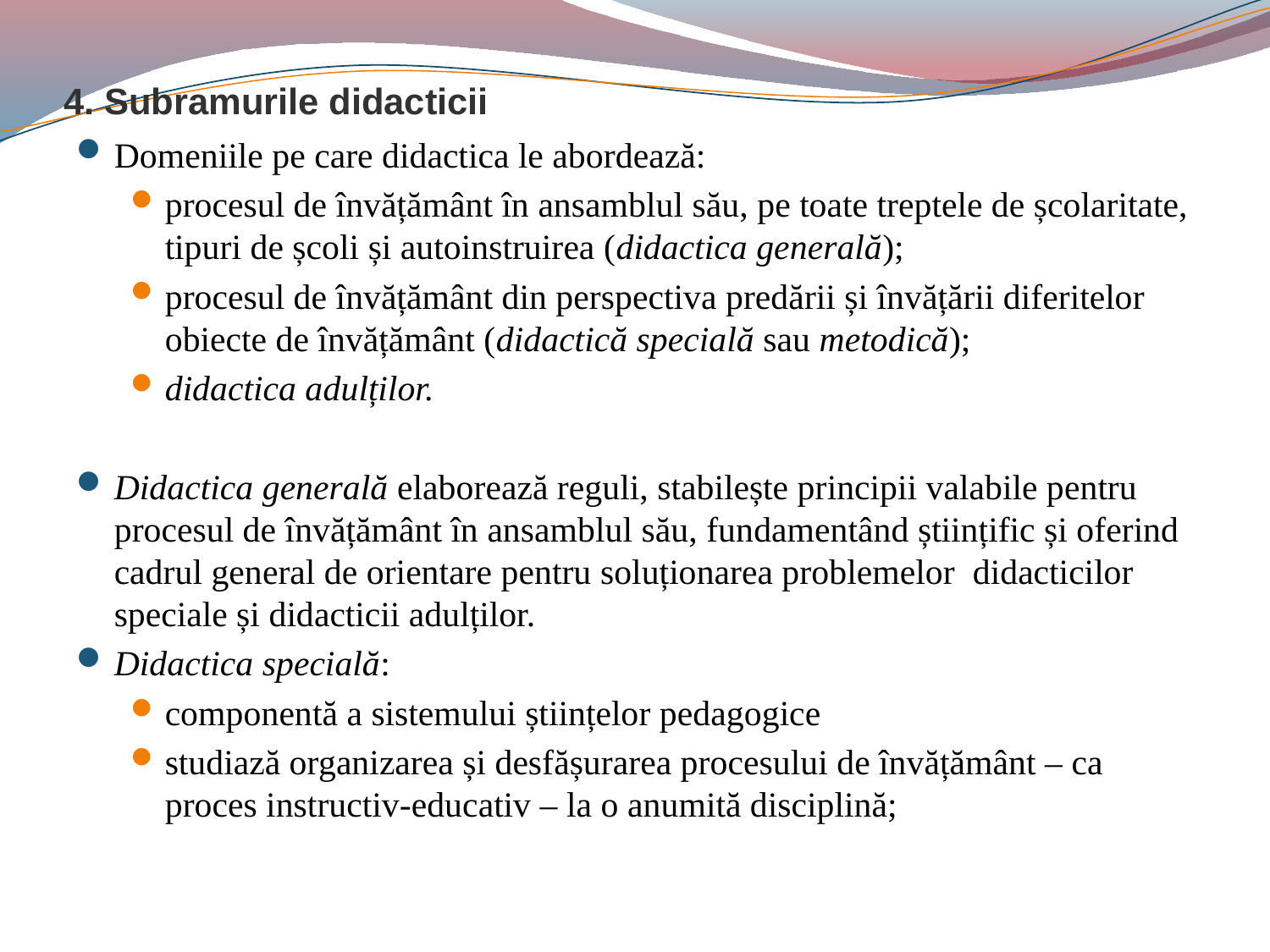

# 4. Subramurile didacticii
Domeniile pe care didactica le abordează:
procesul de învățământ în ansamblul său, pe toate treptele de școlaritate, tipuri de școli și autoinstruirea (didactica generală);
procesul de învățământ din perspectiva predării și învățării diferitelor obiecte de învățământ (didactică specială sau metodică);
didactica adulților.

Didactica generală elaborează reguli, stabilește principii valabile pentru procesul de învățământ în ansamblul său, fundamentând științific și oferind cadrul general de orientare pentru soluționarea problemelor  didacticilor speciale și didacticii adulților.
Didactica specială:
componentă a sistemului științelor pedagogice
studiază organizarea și desfășurarea procesului de învățământ – ca proces instructiv-educativ – la o anumită disciplină;